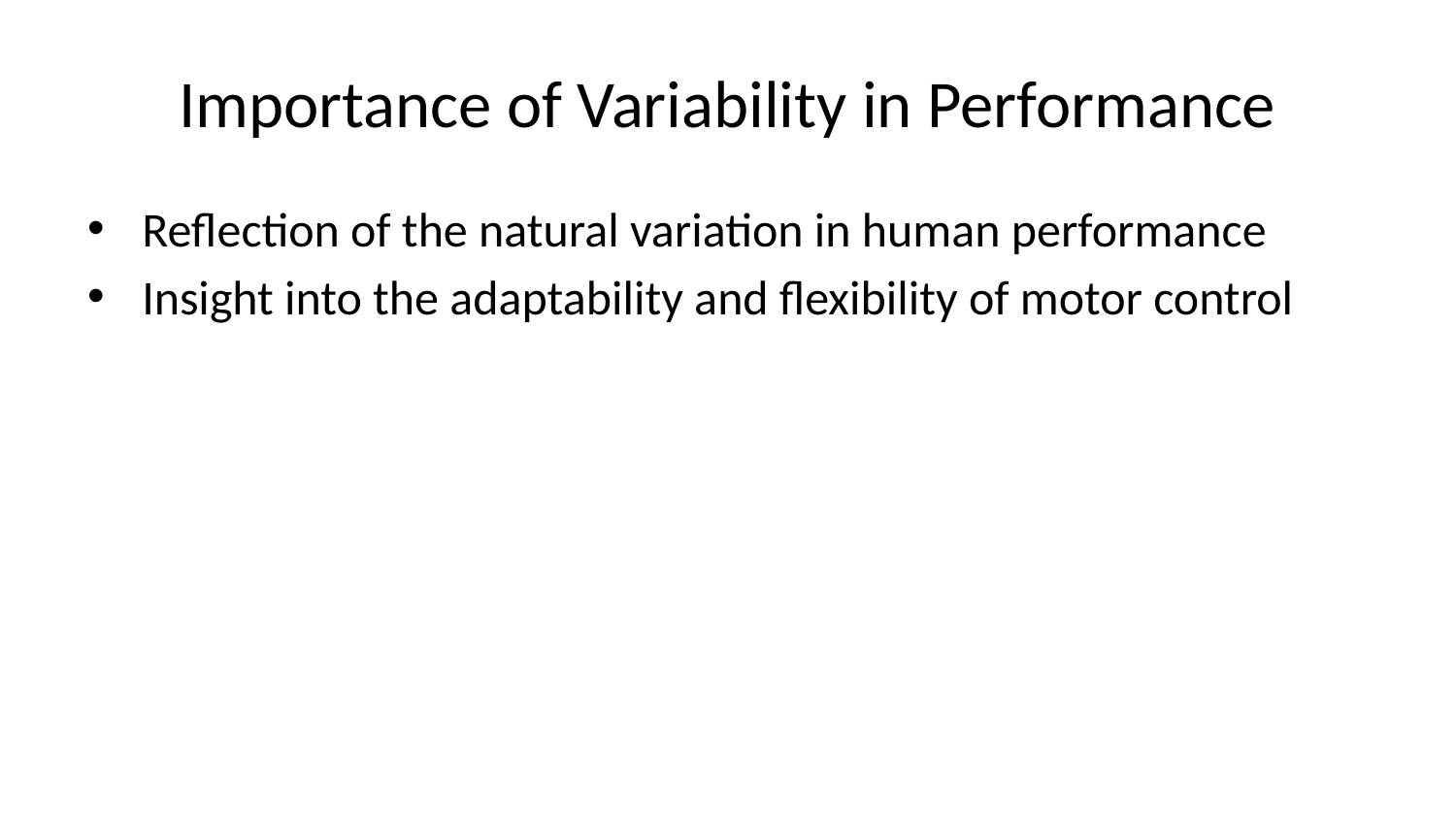

# Importance of Variability in Performance
Reflection of the natural variation in human performance
Insight into the adaptability and flexibility of motor control